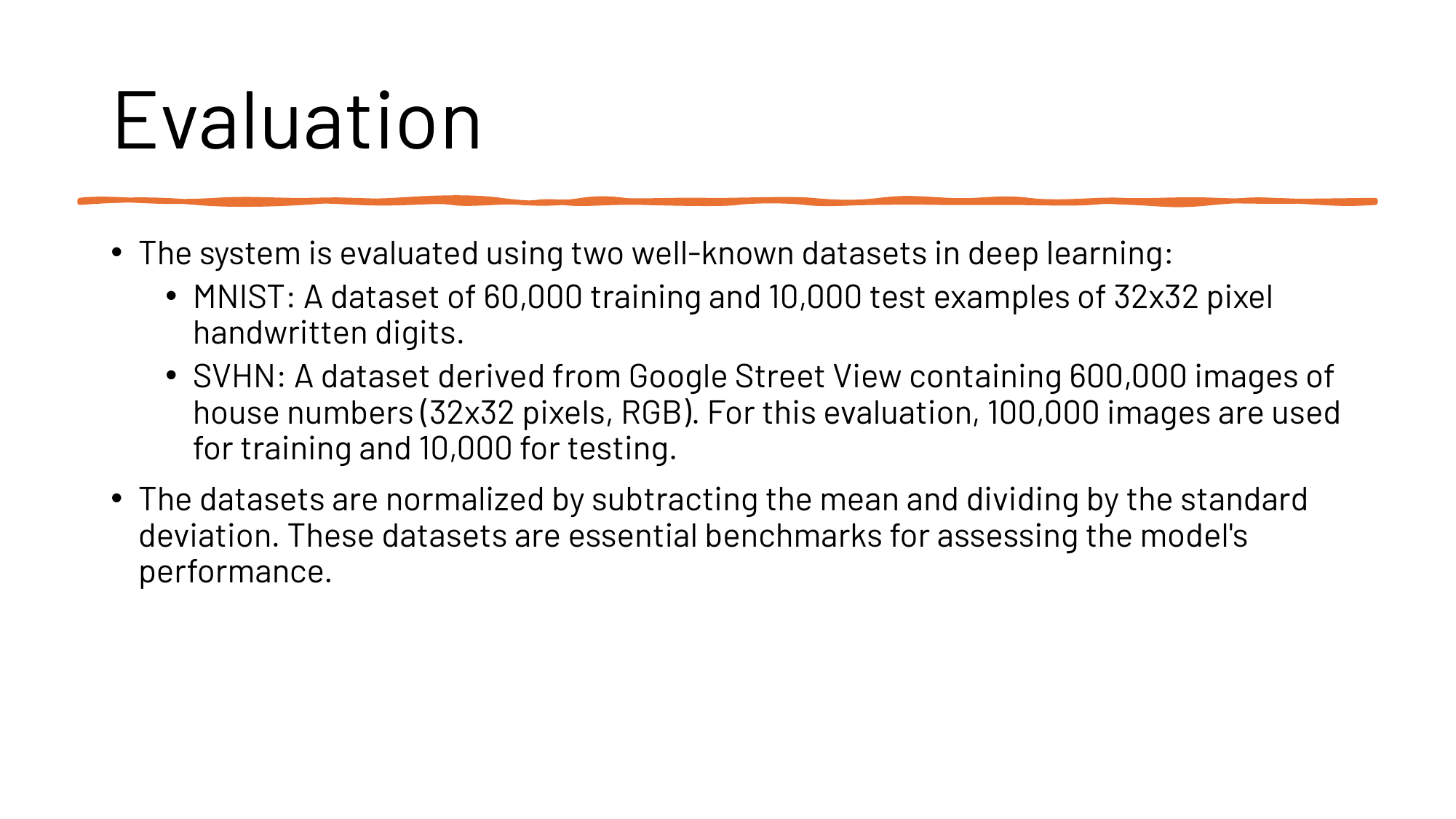

# Evaluation

The system is evaluated using two well-known datasets in deep learning:
MNIST: A dataset of 60,000 training and 10,000 test examples of 32x32 pixel handwritten digits.
SVHN: A dataset derived from Google Street View containing 600,000 images of house numbers (32x32 pixels, RGB). For this evaluation, 100,000 images are used for training and 10,000 for testing.
The datasets are normalized by subtracting the mean and dividing by the standard deviation. These datasets are essential benchmarks for assessing the model's performance.